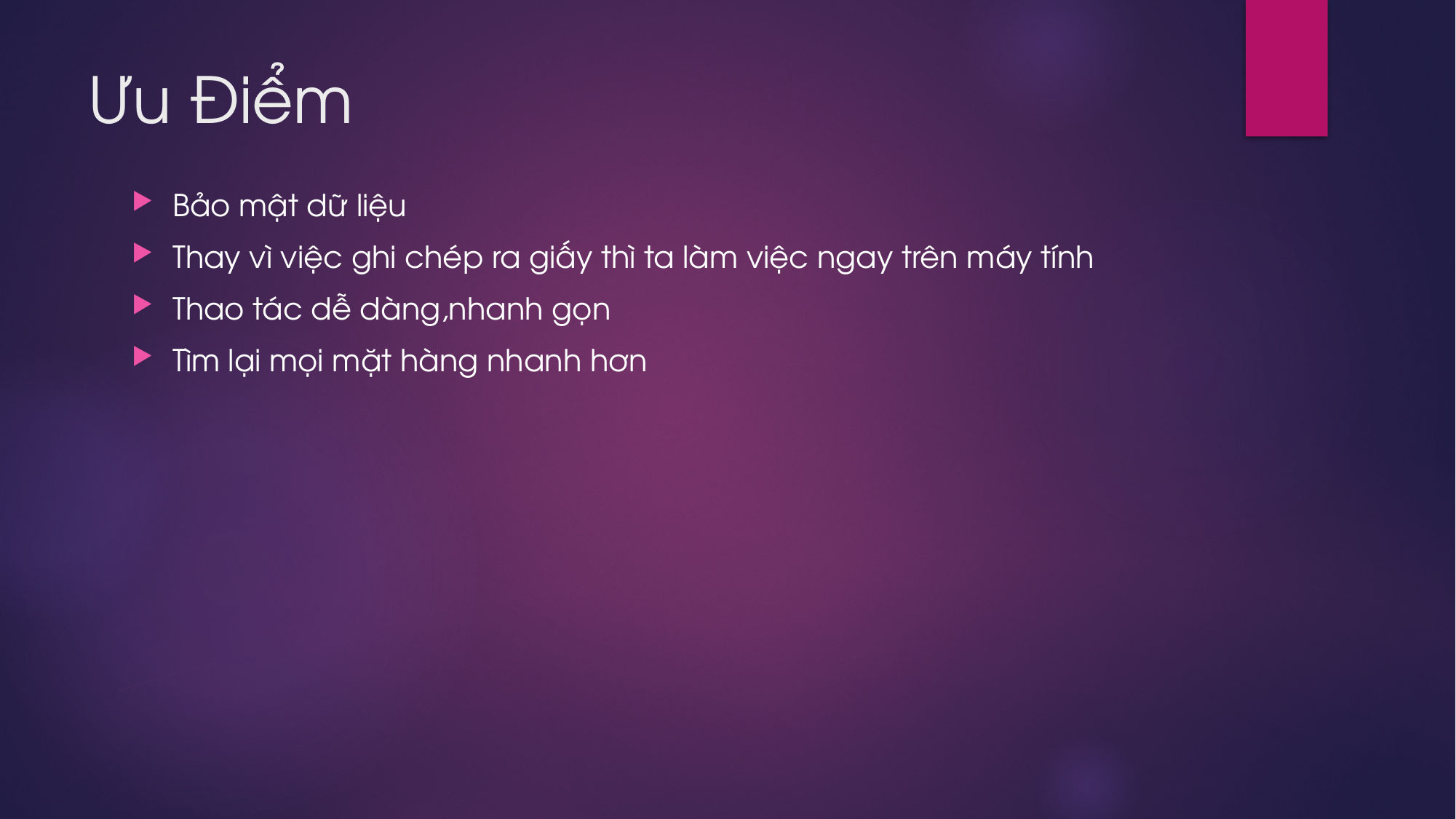

# Ưu Điểm
Bảo mật dữ liệu
Thay vì việc ghi chép ra giấy thì ta làm việc ngay trên máy tính
Thao tác dễ dàng,nhanh gọn
Tìm lại mọi mặt hàng nhanh hơn